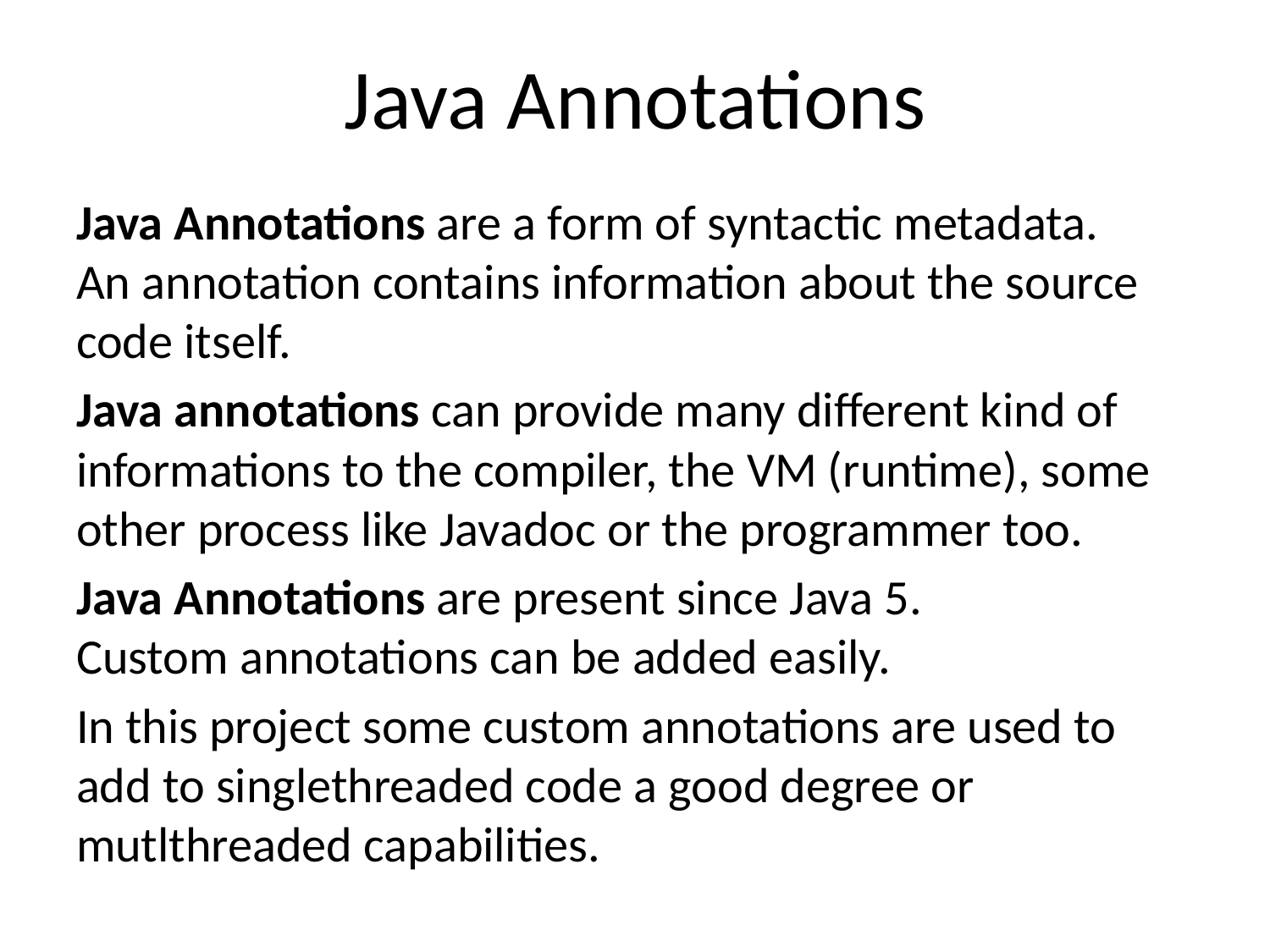

# Java Annotations
Java Annotations are a form of syntactic metadata.
An annotation contains information about the source code itself.
Java annotations can provide many different kind of informations to the compiler, the VM (runtime), some other process like Javadoc or the programmer too.
Java Annotations are present since Java 5.
Custom annotations can be added easily.
In this project some custom annotations are used to add to singlethreaded code a good degree or mutlthreaded capabilities.